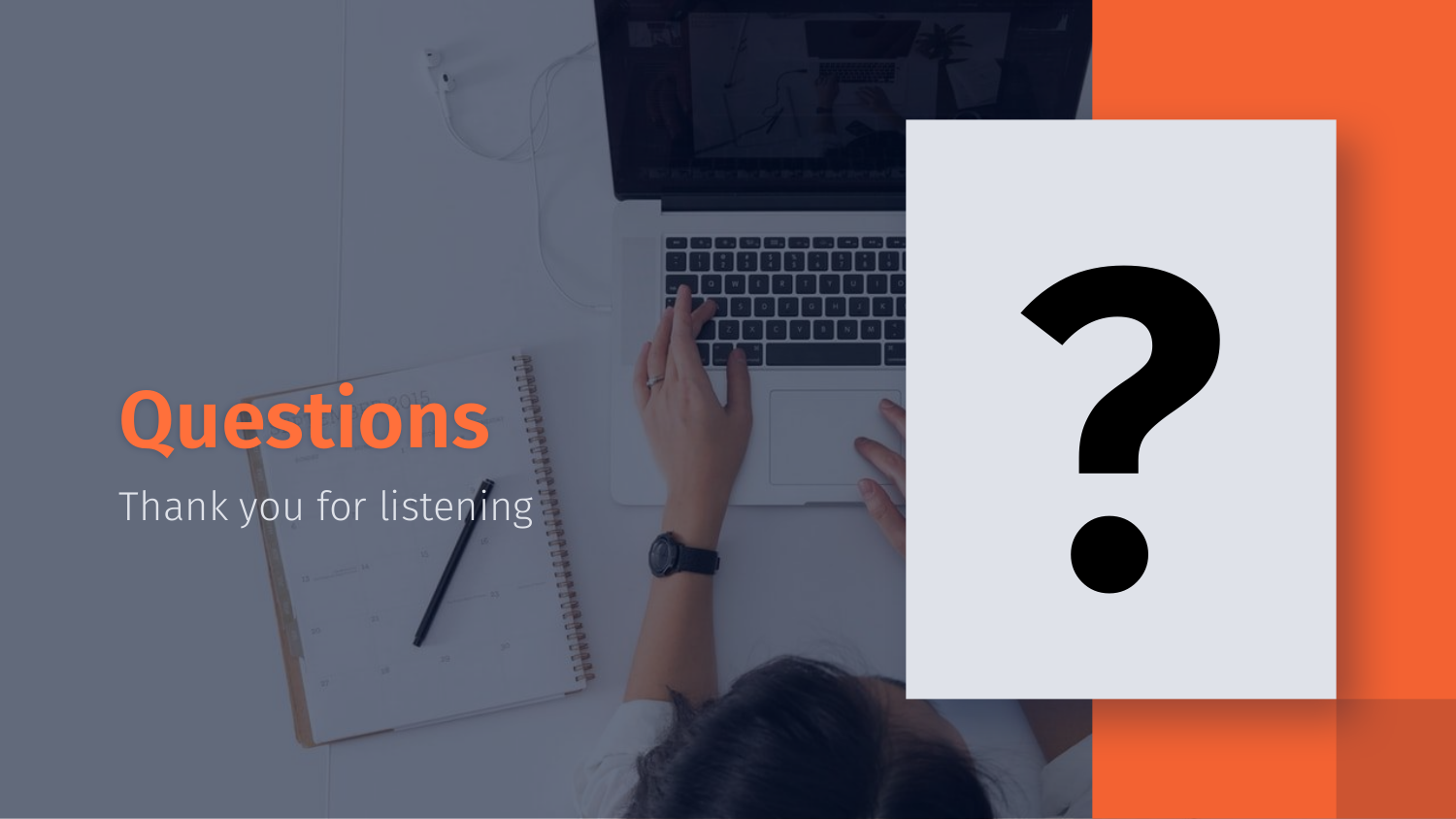

?
# Questions
Thank you for listening